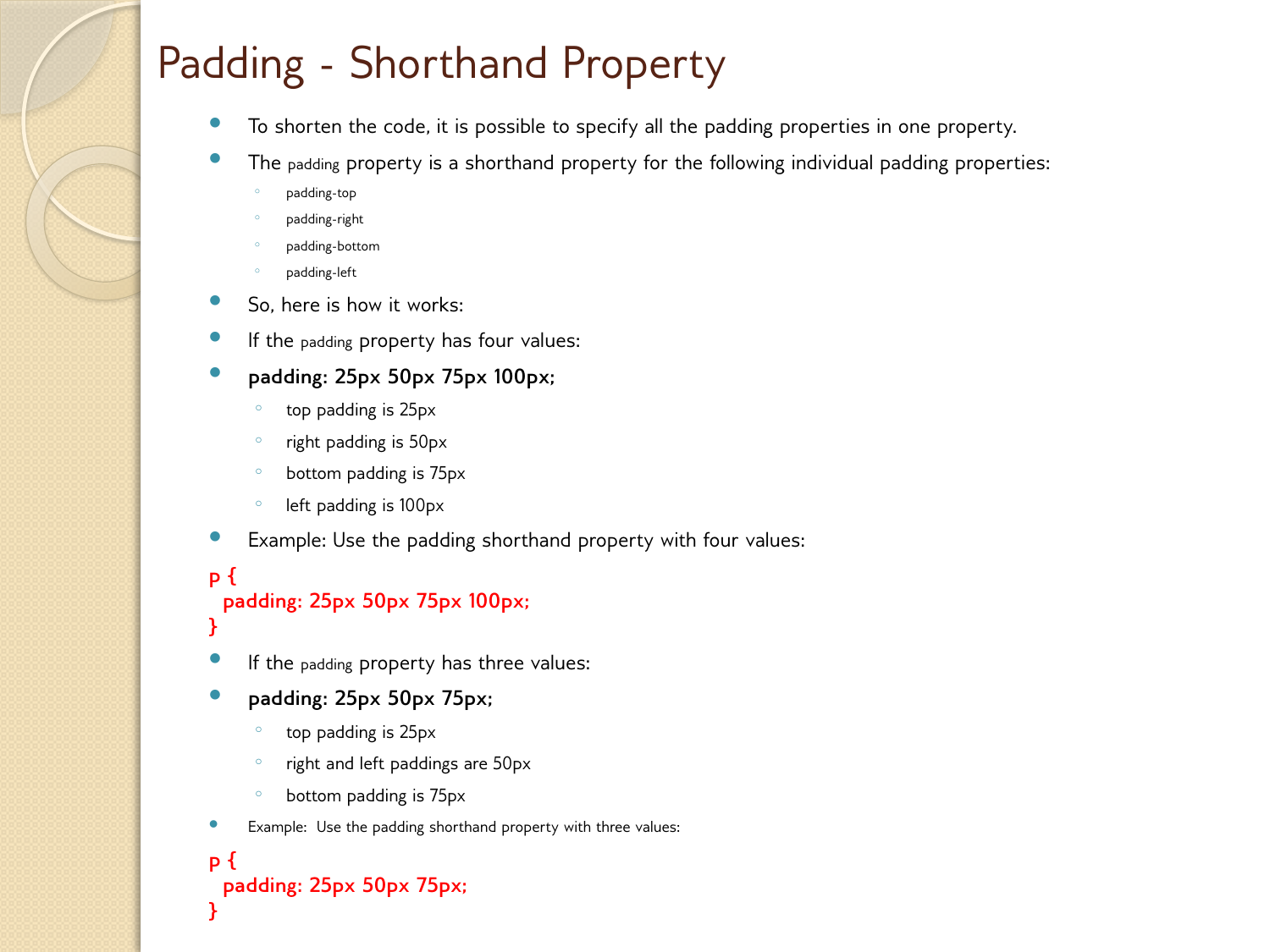

# Padding - Shorthand Property
To shorten the code, it is possible to specify all the padding properties in one property.
The padding property is a shorthand property for the following individual padding properties:
padding-top
padding-right
padding-bottom
padding-left
So, here is how it works:
If the padding property has four values:
padding: 25px 50px 75px 100px;
top padding is 25px
right padding is 50px
bottom padding is 75px
left padding is 100px
Example: Use the padding shorthand property with four values:
p {
  padding: 25px 50px 75px 100px;
}
If the padding property has three values:
padding: 25px 50px 75px;
top padding is 25px
right and left paddings are 50px
bottom padding is 75px
Example:  Use the padding shorthand property with three values:
p {
  padding: 25px 50px 75px;
}